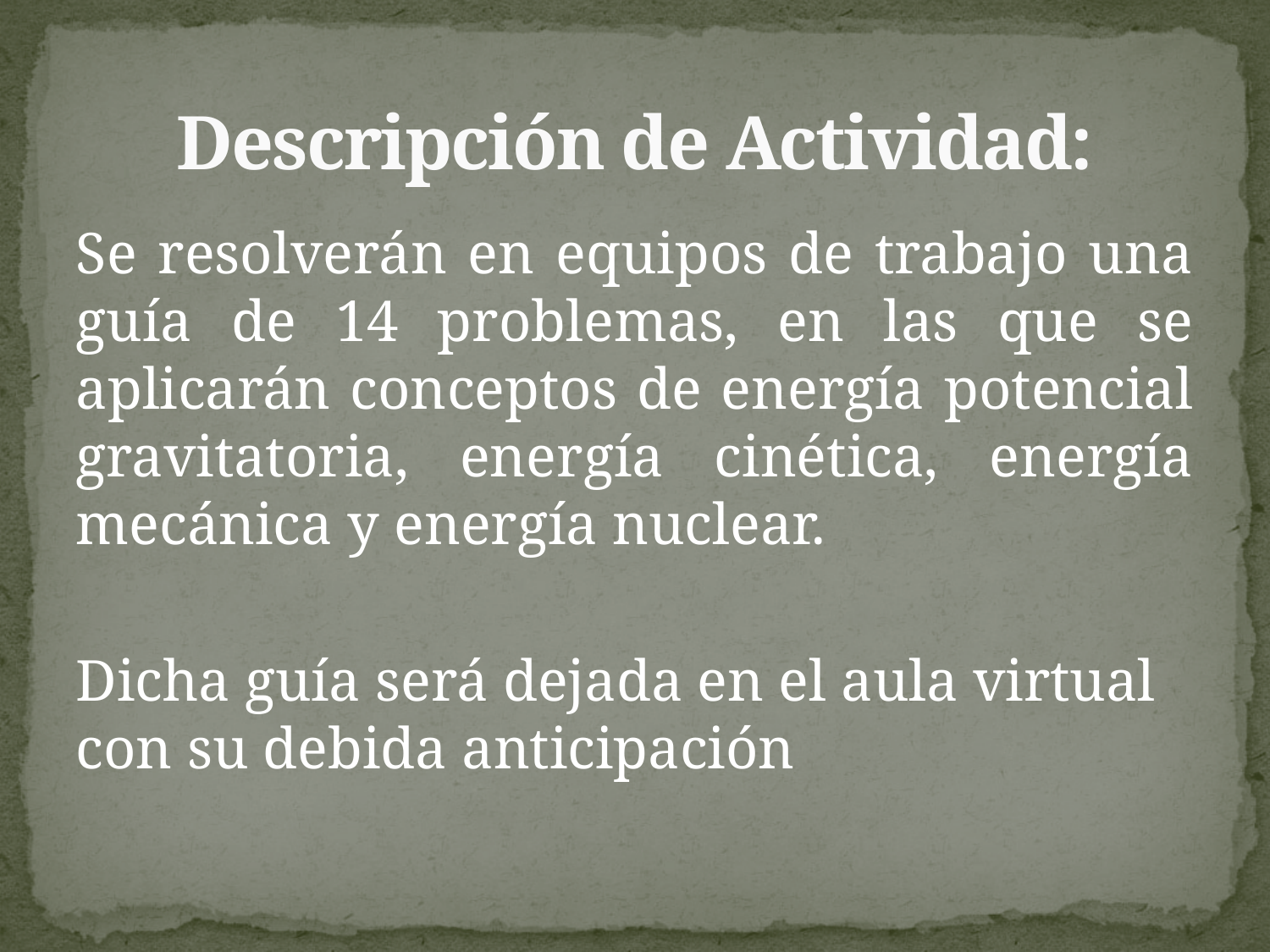

# Descripción de Actividad:
Se resolverán en equipos de trabajo una guía de 14 problemas, en las que se aplicarán conceptos de energía potencial gravitatoria, energía cinética, energía mecánica y energía nuclear.

Dicha guía será dejada en el aula virtual con su debida anticipación